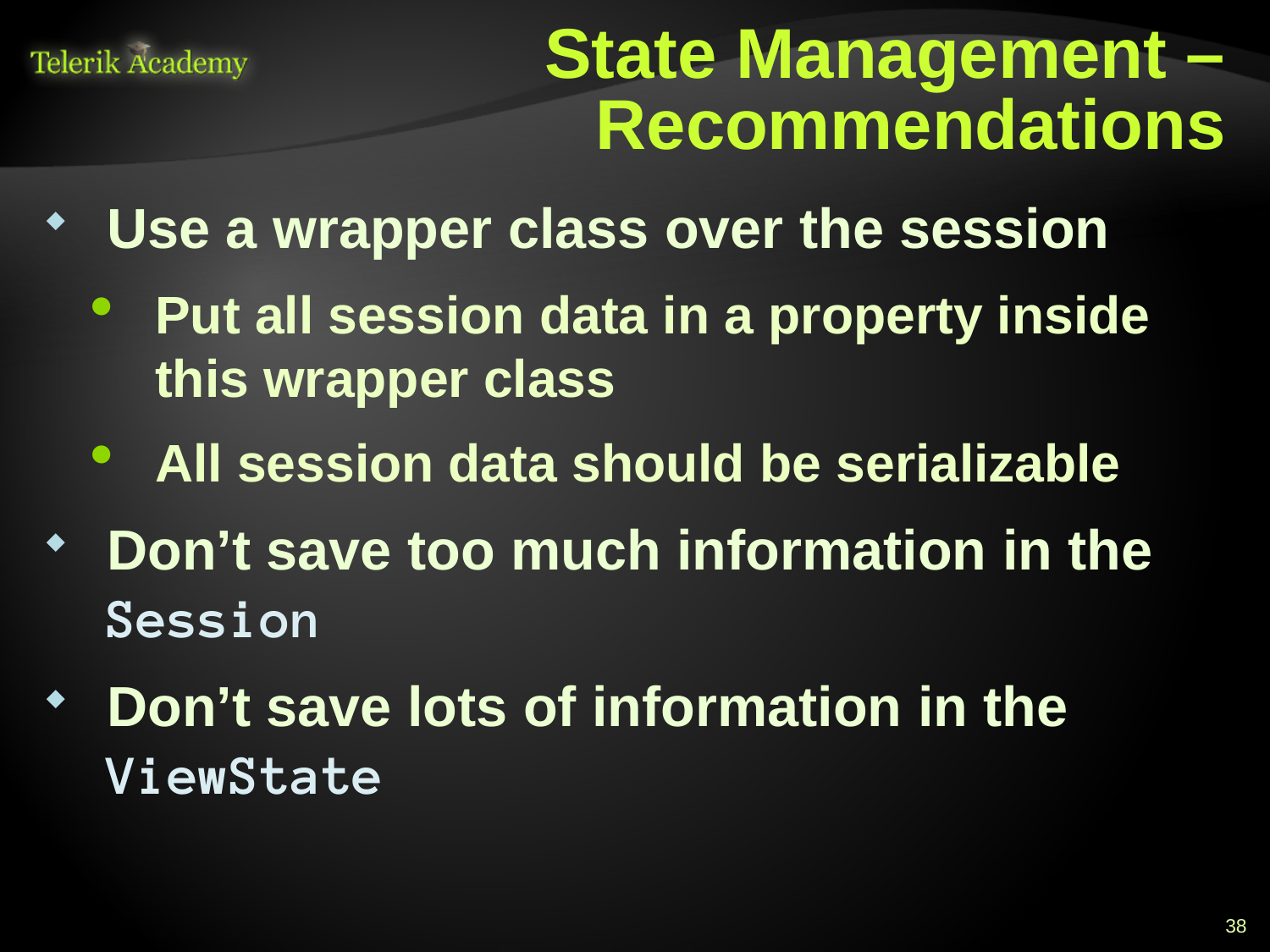

# State Management – Recommendations
Use a wrapper class over the session
Put all session data in a property inside this wrapper class
All session data should be serializable
Don’t save too much information in the Session
Don’t save lots of information in the ViewState
38